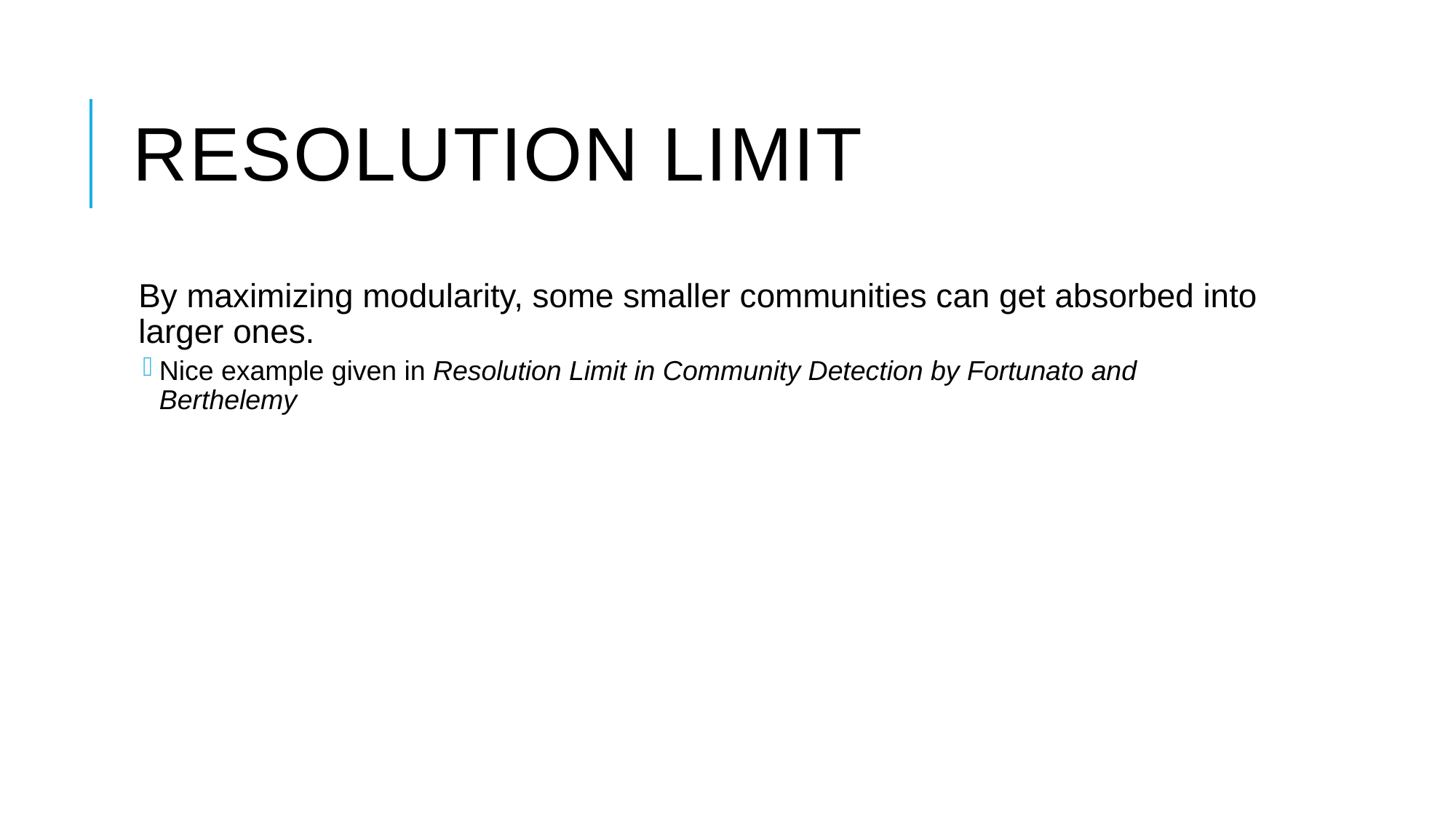

# Resolution Limit
By maximizing modularity, some smaller communities can get absorbed into larger ones.
Nice example given in Resolution Limit in Community Detection by Fortunato and Berthelemy